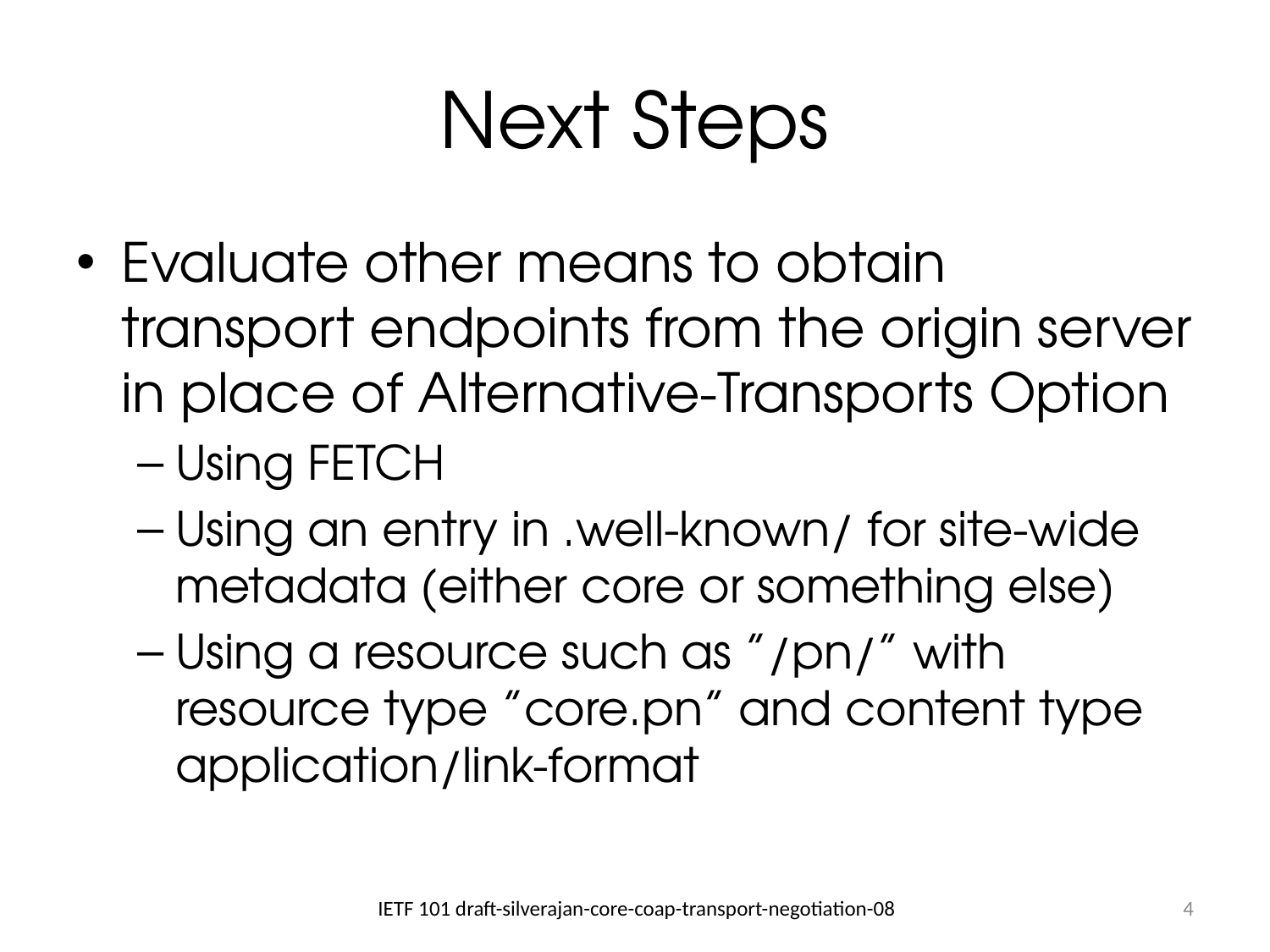

# Next Steps
Evaluate other means to obtain transport endpoints from the origin server in place of Alternative-Transports Option
Using FETCH
Using an entry in .well-known/ for site-wide metadata (either core or something else)
Using a resource such as ”/pn/” with resource type ”core.pn” and content type application/link-format

IETF 101 draft-silverajan-core-coap-transport-negotiation-08
4